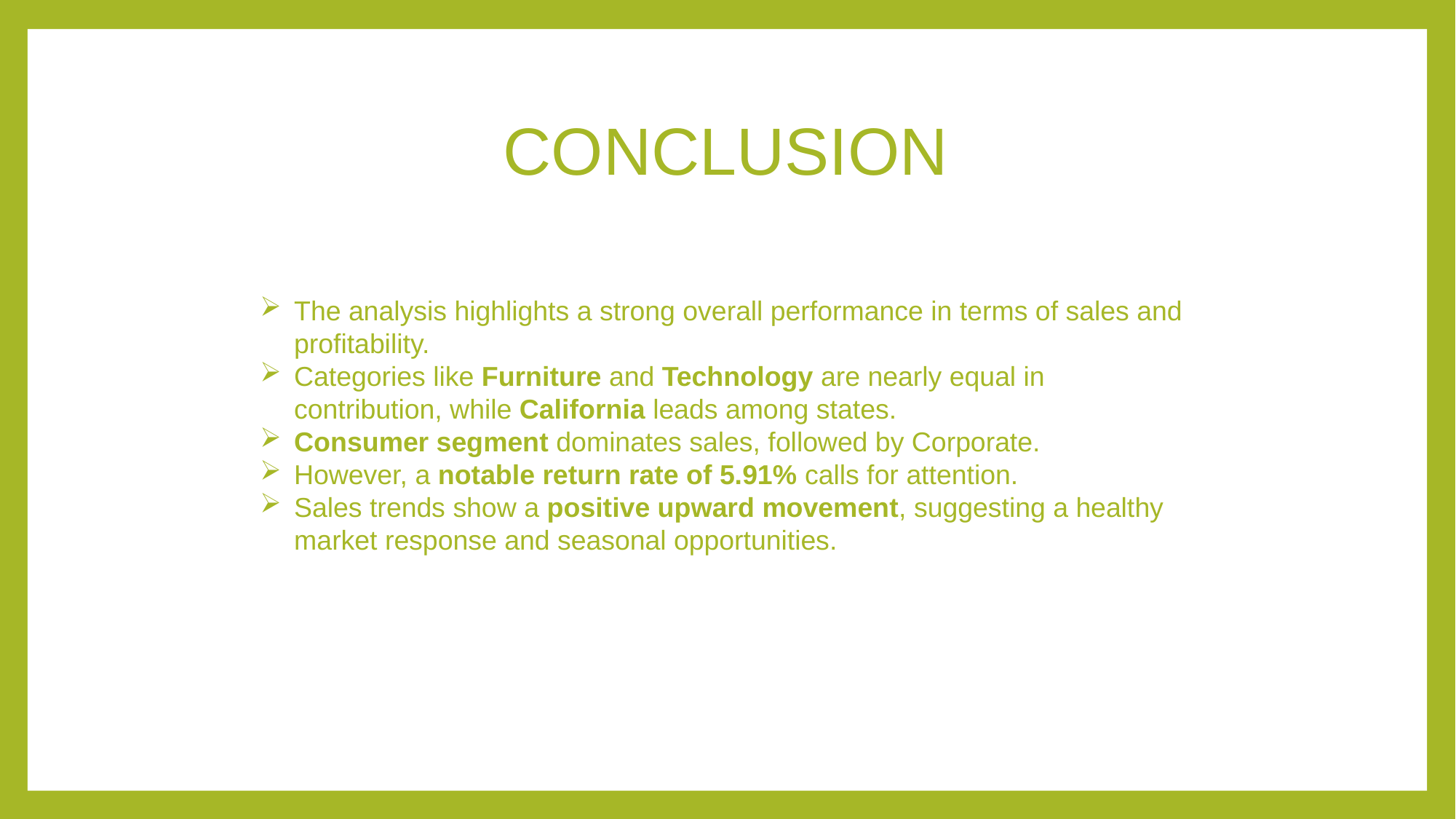

# CONCLUSION
The analysis highlights a strong overall performance in terms of sales and profitability.
Categories like Furniture and Technology are nearly equal in contribution, while California leads among states.
Consumer segment dominates sales, followed by Corporate.
However, a notable return rate of 5.91% calls for attention.
Sales trends show a positive upward movement, suggesting a healthy market response and seasonal opportunities.